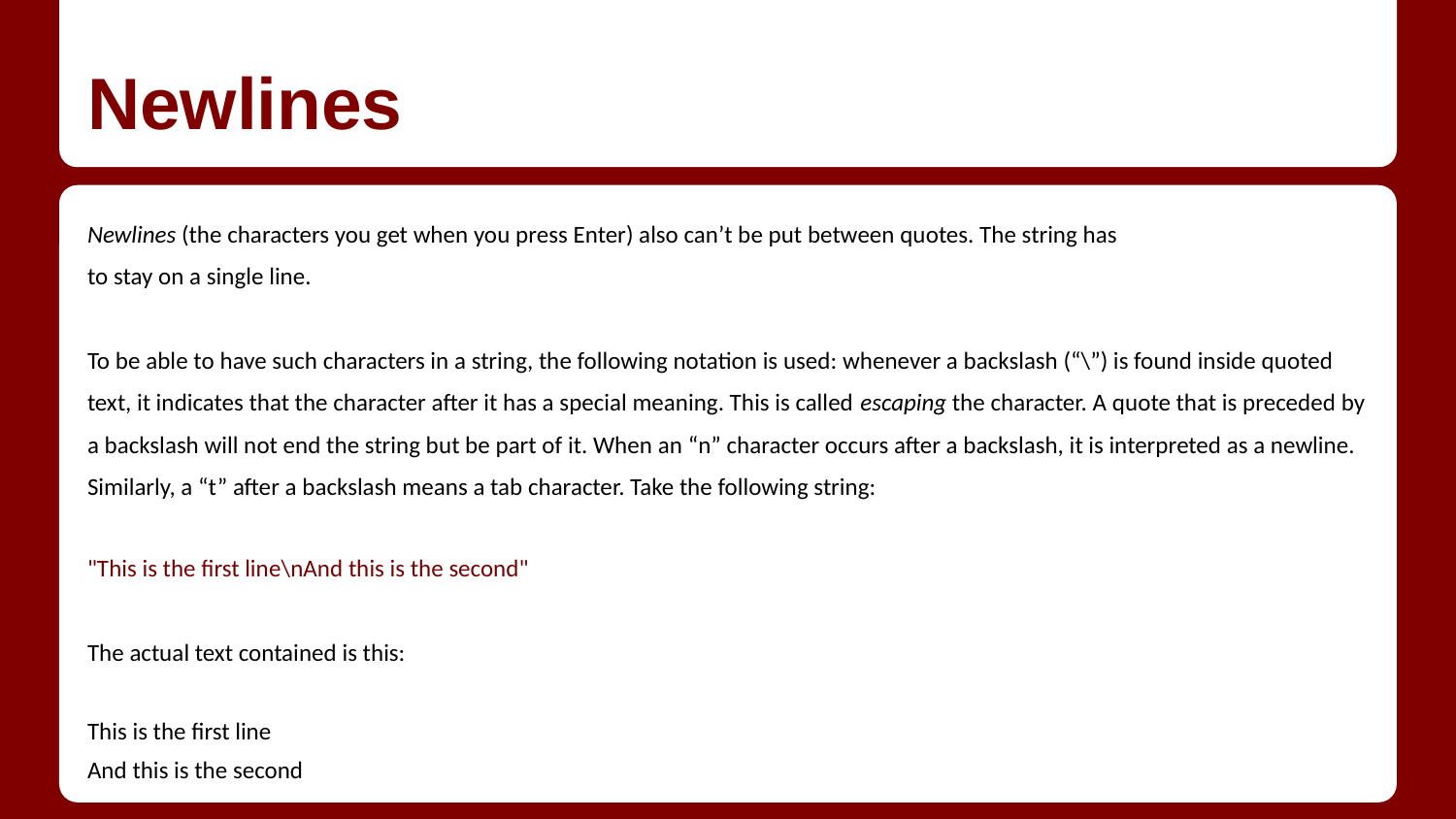

# Newlines
Newlines (the characters you get when you press Enter) also can’t be put between quotes. The string has
to stay on a single line.

To be able to have such characters in a string, the following notation is used: whenever a backslash (“\”) is found inside quoted text, it indicates that the character after it has a special meaning. This is called escaping the character. A quote that is preceded by a backslash will not end the string but be part of it. When an “n” character occurs after a backslash, it is interpreted as a newline. Similarly, a “t” after a backslash means a tab character. Take the following string:

"This is the first line\nAnd this is the second"

The actual text contained is this:

This is the first line
And this is the second